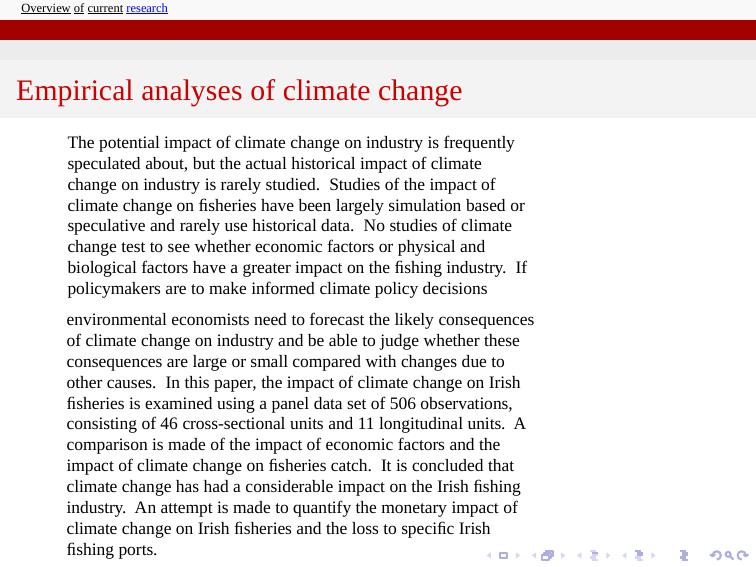

Overview of current research

Empirical analyses of climate change
The potential impact of climate change on industry is frequently
speculated about, but the actual historical impact of climate
change on industry is rarely studied.  Studies of the impact of
climate change on ﬁsheries have been largely simulation based or
speculative and rarely use historical data.  No studies of climate
change test to see whether economic factors or physical and
biological factors have a greater impact on the ﬁshing industry.  If
policymakers are to make informed climate policy decisions
environmental economists need to forecast the likely consequences
of climate change on industry and be able to judge whether these
consequences are large or small compared with changes due to
other causes.  In this paper, the impact of climate change on Irish
ﬁsheries is examined using a panel data set of 506 observations,
consisting of 46 cross-sectional units and 11 longitudinal units.  A
comparison is made of the impact of economic factors and the
impact of climate change on ﬁsheries catch.  It is concluded that
climate change has had a considerable impact on the Irish ﬁshing
industry.  An attempt is made to quantify the monetary impact of
climate change on Irish ﬁsheries and the loss to speciﬁc Irish
ﬁshing ports.